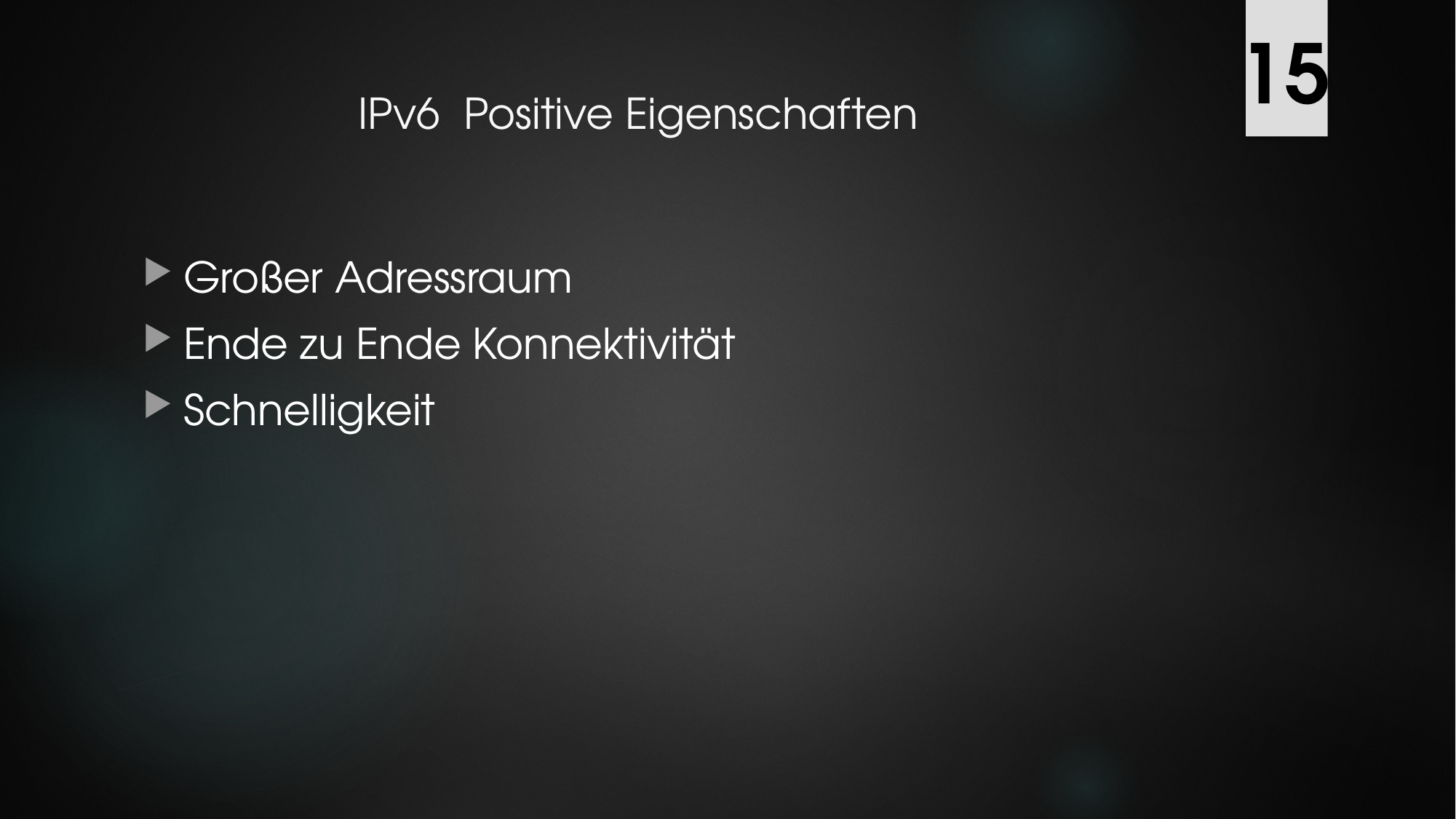

15
# IPv6  Positive Eigenschaften
Großer Adressraum
Ende zu Ende Konnektivität
Schnelligkeit